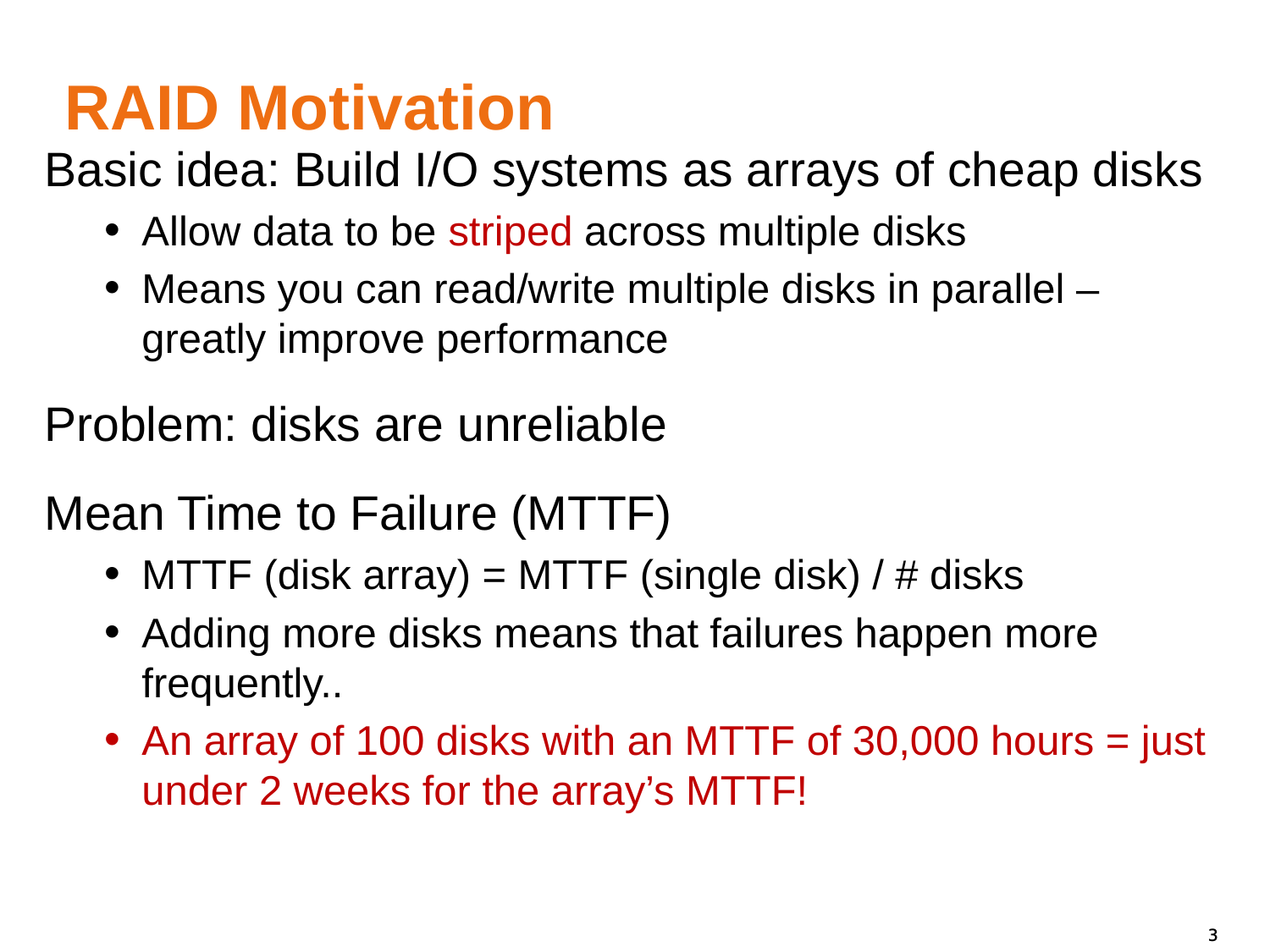

# RAID Motivation
Basic idea: Build I/O systems as arrays of cheap disks
Allow data to be striped across multiple disks
Means you can read/write multiple disks in parallel – greatly improve performance
Problem: disks are unreliable
Mean Time to Failure (MTTF)
MTTF (disk array) = MTTF (single disk) / # disks
Adding more disks means that failures happen more frequently..
An array of 100 disks with an MTTF of 30,000 hours = just under 2 weeks for the array’s MTTF!